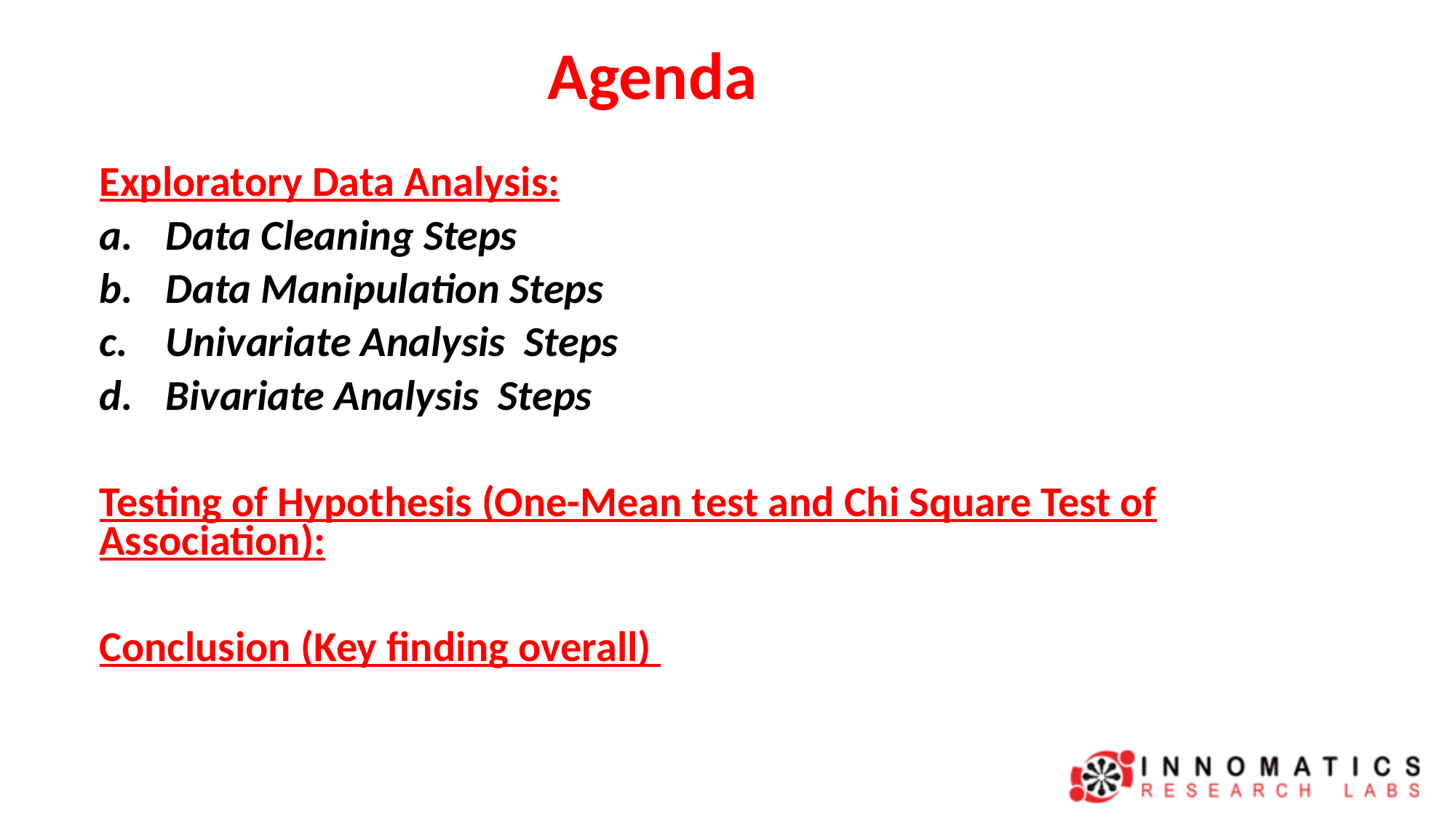

# Agenda
Exploratory Data Analysis:
Data Cleaning Steps
Data Manipulation Steps
Univariate Analysis  Steps
Bivariate Analysis  Steps

Testing of Hypothesis (One-Mean test and Chi Square Test of Association):

Conclusion (Key finding overall)